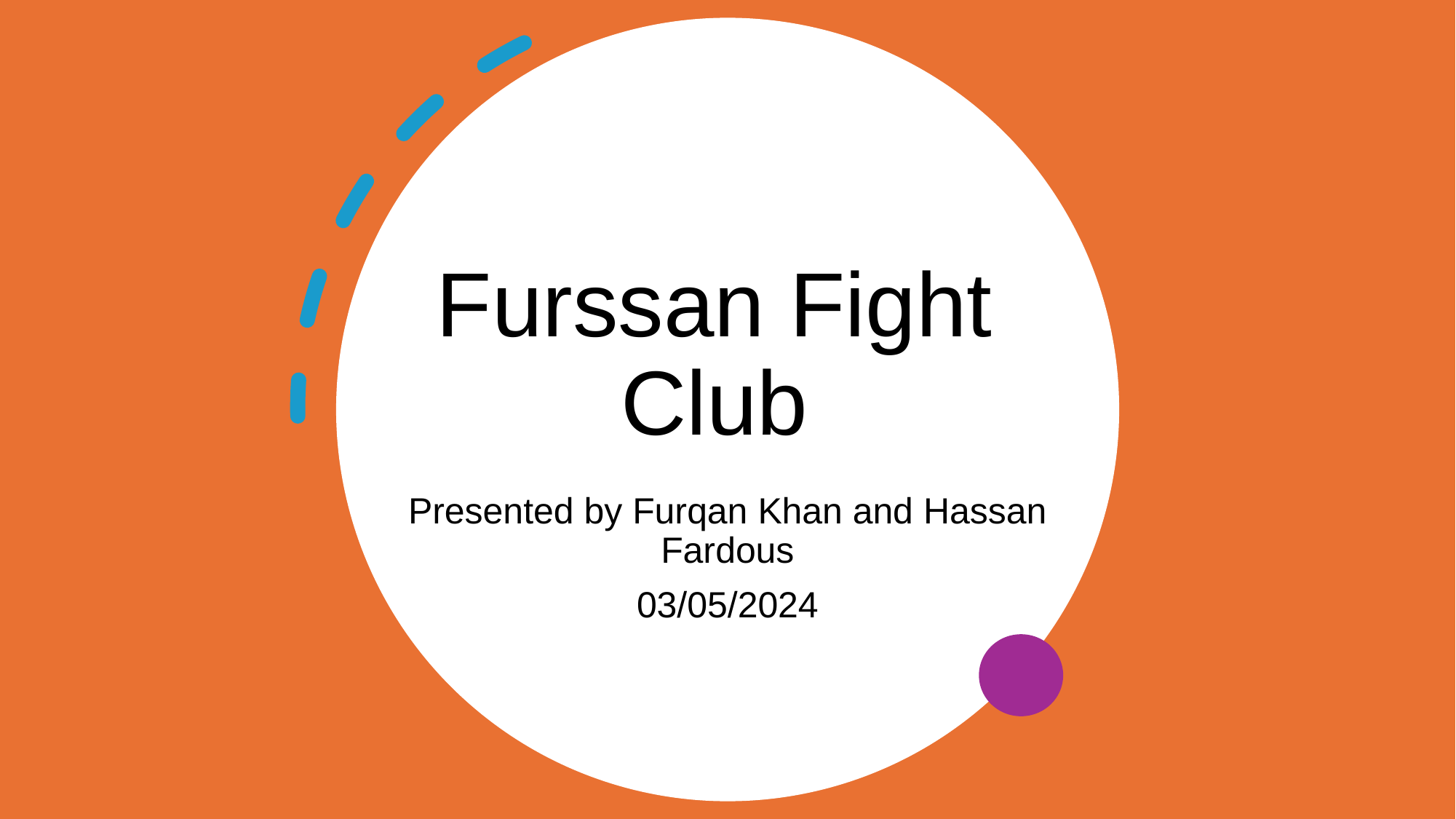

# Furssan Fight Club
Presented by Furqan Khan and Hassan Fardous
03/05/2024